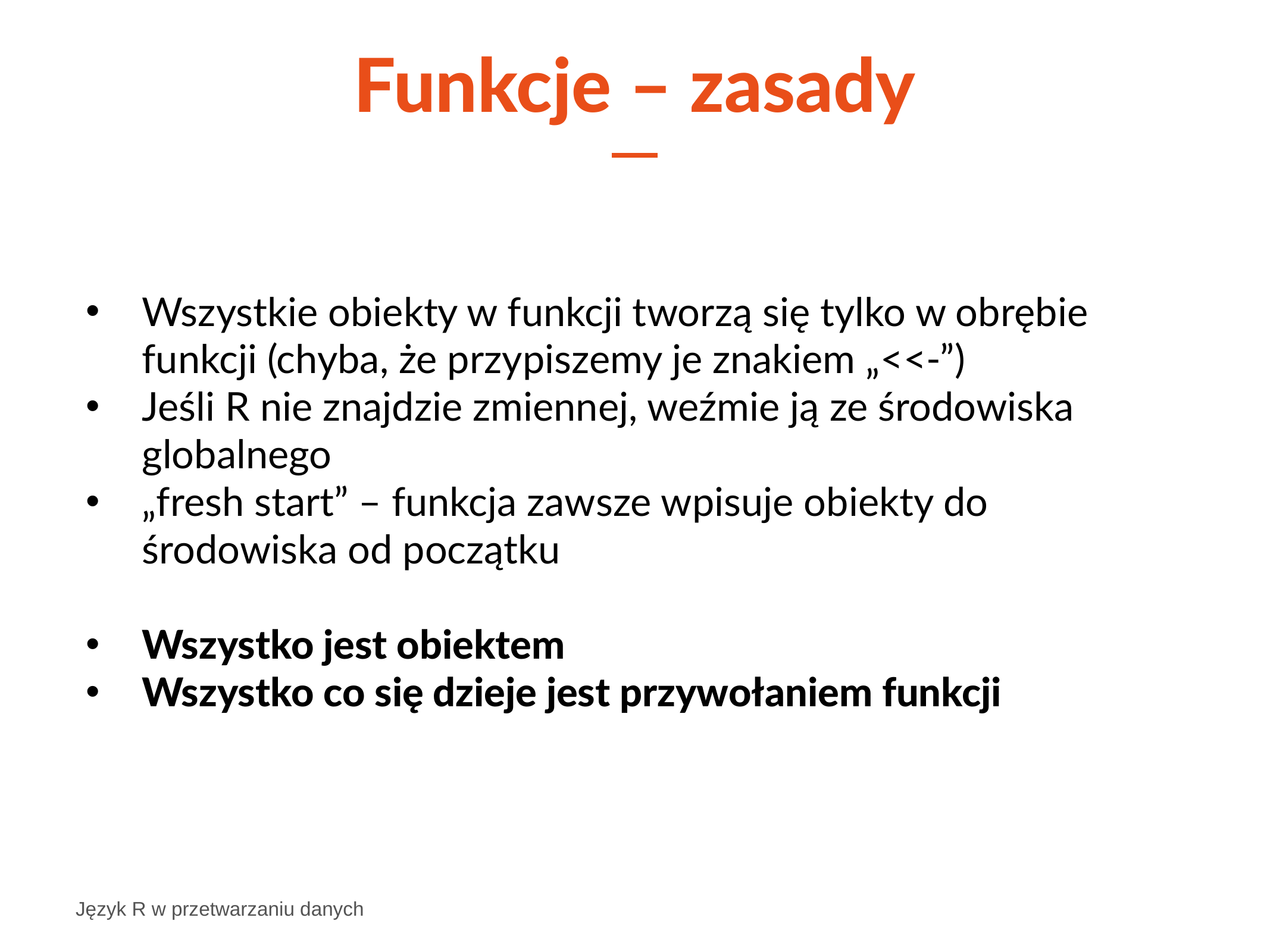

# Funkcje – zasady

Wszystkie obiekty w funkcji tworzą się tylko w obrębie funkcji (chyba, że przypiszemy je znakiem „<<-”)
Jeśli R nie znajdzie zmiennej, weźmie ją ze środowiska globalnego
„fresh start” – funkcja zawsze wpisuje obiekty do środowiska od początku

Wszystko jest obiektem
Wszystko co się dzieje jest przywołaniem funkcji
Język R w przetwarzaniu danych